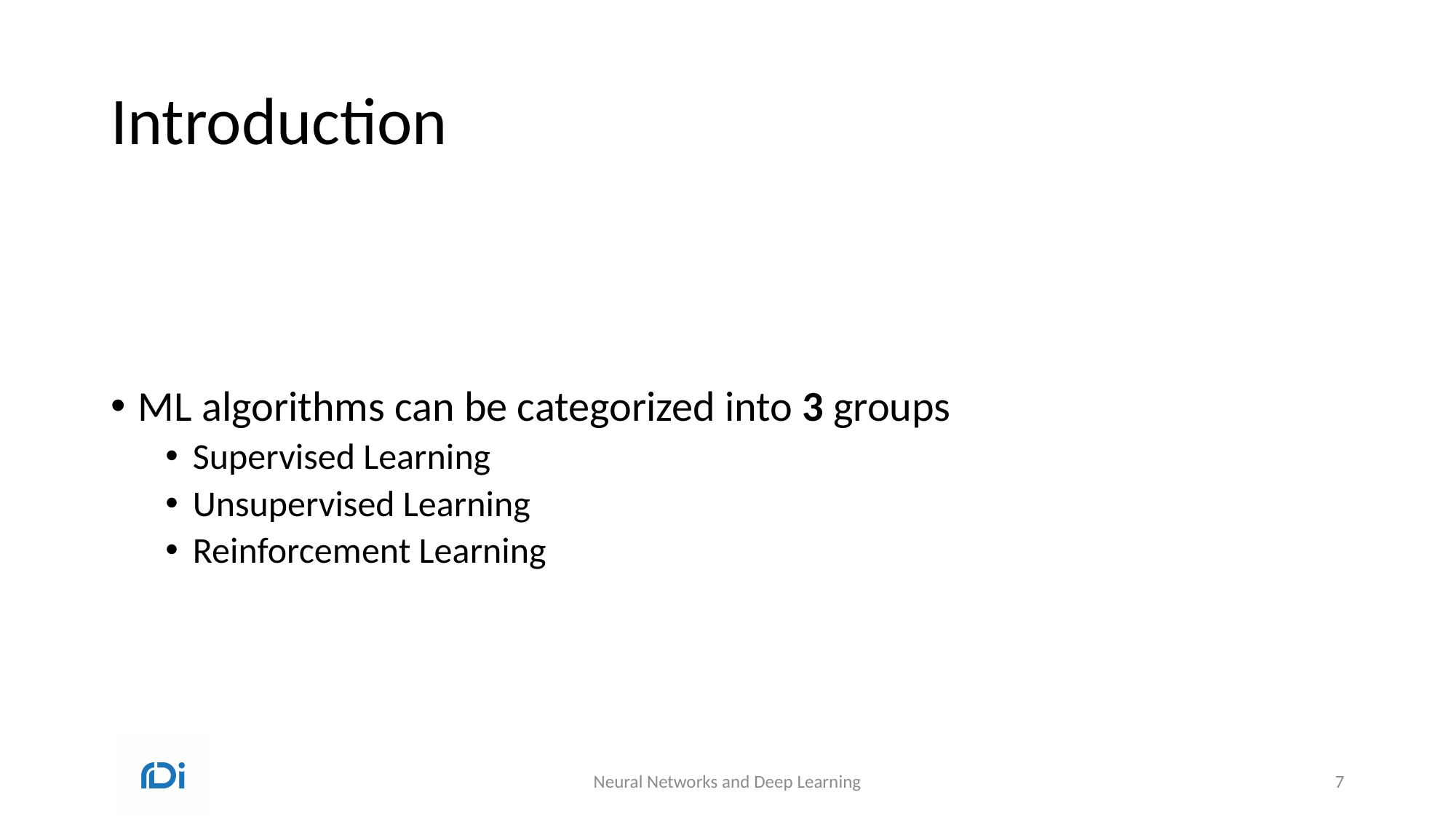

# Introduction
ML algorithms can be categorized into 3 groups
Supervised Learning
Unsupervised Learning
Reinforcement Learning
Neural Networks and Deep Learning
7